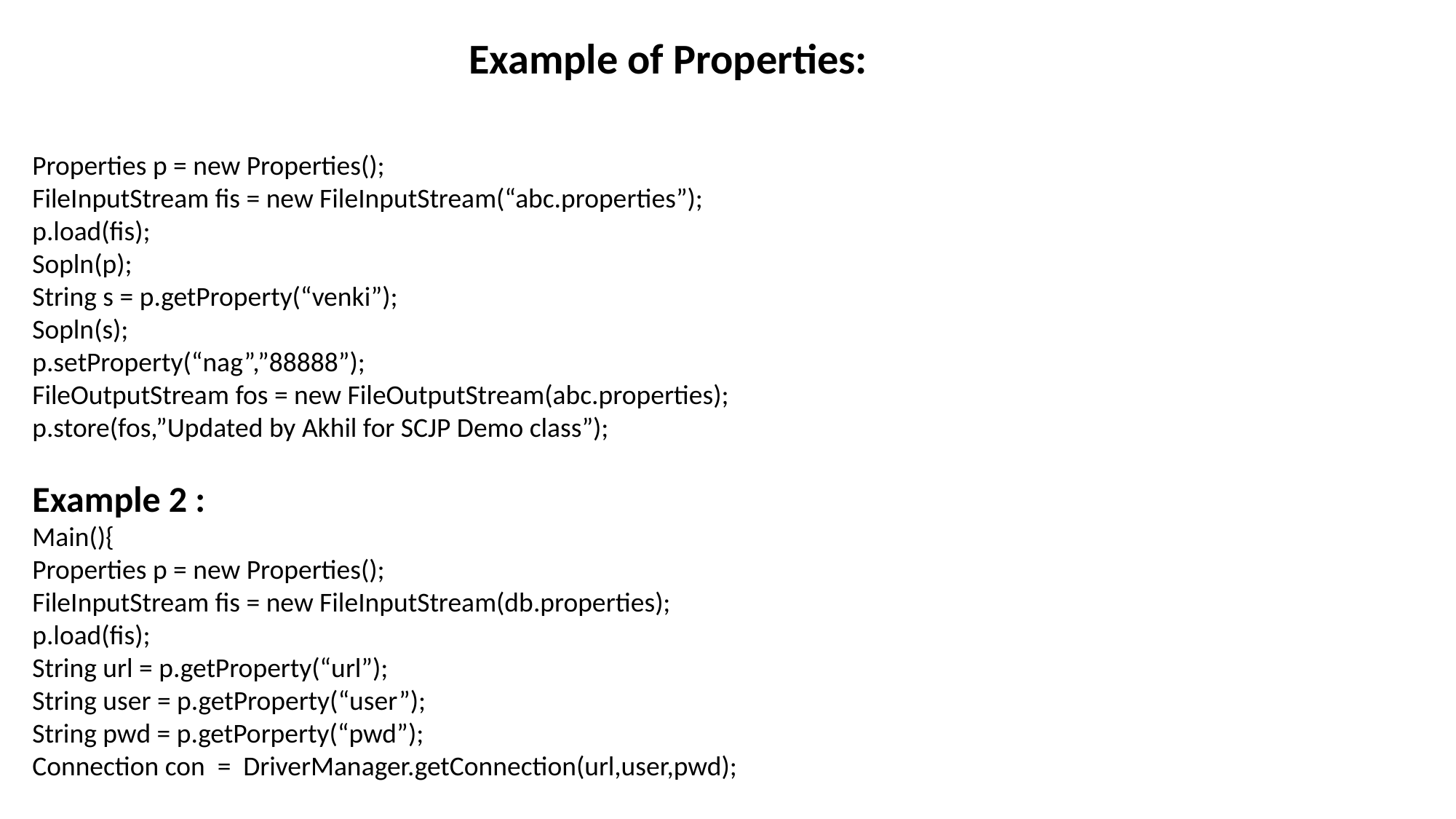

Example of Properties:

Properties p = new Properties();
FileInputStream fis = new FileInputStream(“abc.properties”);
p.load(fis);
Sopln(p);
String s = p.getProperty(“venki”);
Sopln(s);
p.setProperty(“nag”,”88888”);
FileOutputStream fos = new FileOutputStream(abc.properties);
p.store(fos,”Updated by Akhil for SCJP Demo class”);

Example 2 :
Main(){
Properties p = new Properties();
FileInputStream fis = new FileInputStream(db.properties);
p.load(fis);
String url = p.getProperty(“url”);
String user = p.getProperty(“user”);
String pwd = p.getPorperty(“pwd”);
Connection con  =  DriverManager.getConnection(url,user,pwd);